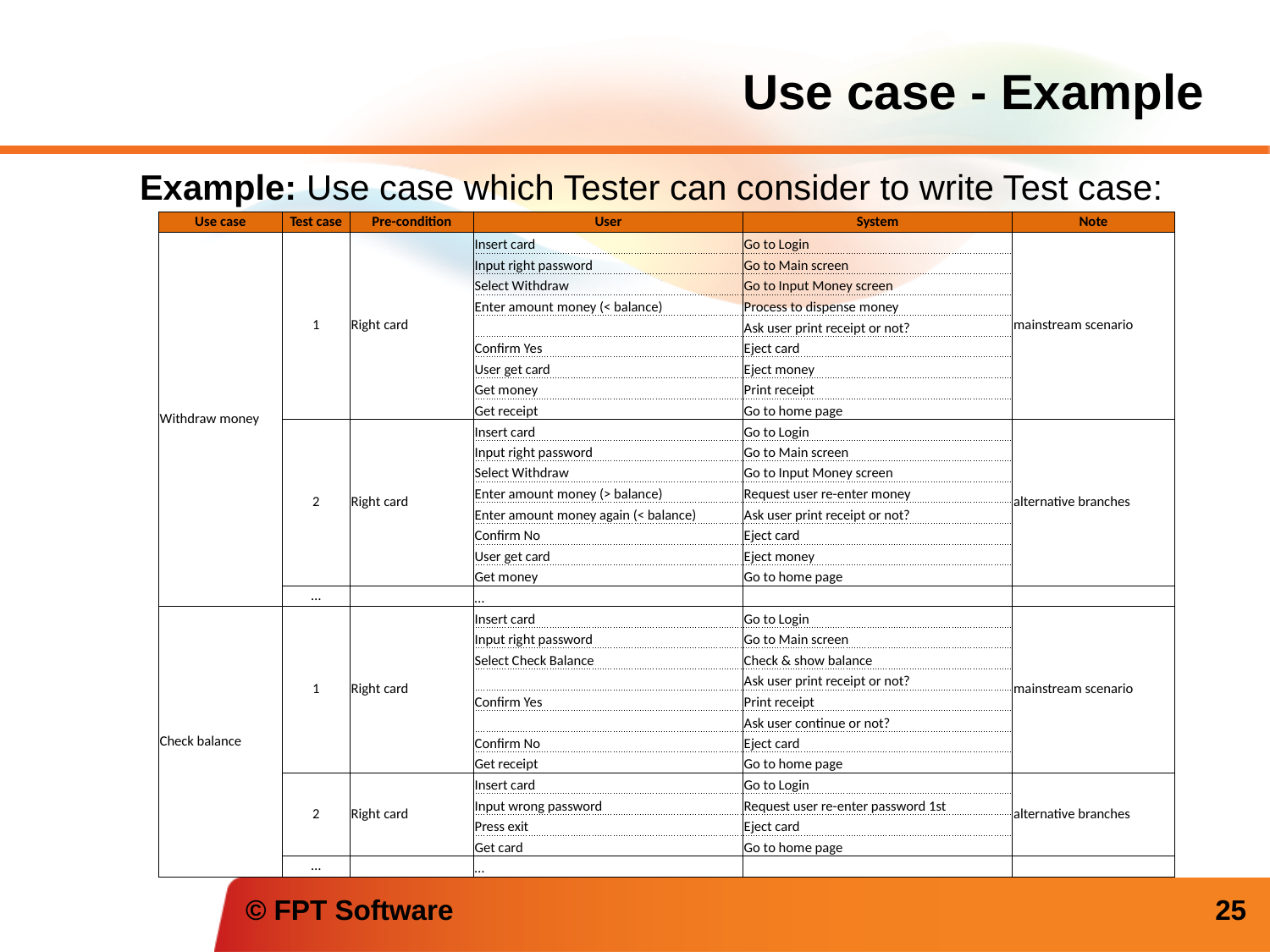

# Use case - Example
Example: Use case which Tester can consider to write Test case:

| Use case | Test case | Pre-condition | User | System | Note |
| --- | --- | --- | --- | --- | --- |
| Withdraw money | 1 | Right card | Insert card | Go to Login | mainstream scenario |
|  |  |  | Input right password | Go to Main screen |  |
|  |  |  | Select Withdraw | Go to Input Money screen |  |
|  |  |  | Enter amount money (< balance) | Process to dispense money |  |
|  |  |  |  | Ask user print receipt or not? |  |
|  |  |  | Confirm Yes | Eject card |  |
|  |  |  | User get card | Eject money |  |
|  |  |  | Get money | Print receipt |  |
|  |  |  | Get receipt | Go to home page |  |
|  | 2 | Right card | Insert card | Go to Login | alternative branches |
|  |  |  | Input right password | Go to Main screen |  |
|  |  |  | Select Withdraw | Go to Input Money screen |  |
|  |  |  | Enter amount money (> balance) | Request user re-enter money |  |
|  |  |  | Enter amount money again (< balance) | Ask user print receipt or not? |  |
|  |  |  | Confirm No | Eject card |  |
|  |  |  | User get card | Eject money |  |
|  |  |  | Get money | Go to home page |  |
|  | … |  | … |  |  |
| Check balance | 1 | Right card | Insert card | Go to Login | mainstream scenario |
|  |  |  | Input right password | Go to Main screen |  |
|  |  |  | Select Check Balance | Check & show balance |  |
|  |  |  |  | Ask user print receipt or not? |  |
|  |  |  | Confirm Yes | Print receipt |  |
|  |  |  |  | Ask user continue or not? |  |
|  |  |  | Confirm No | Eject card |  |
|  |  |  | Get receipt | Go to home page |  |
|  | 2 | Right card | Insert card | Go to Login | alternative branches |
|  |  |  | Input wrong password | Request user re-enter password 1st |  |
|  |  |  | Press exit | Eject card |  |
|  |  |  | Get card | Go to home page |  |
|  | … |  | … |  |  |